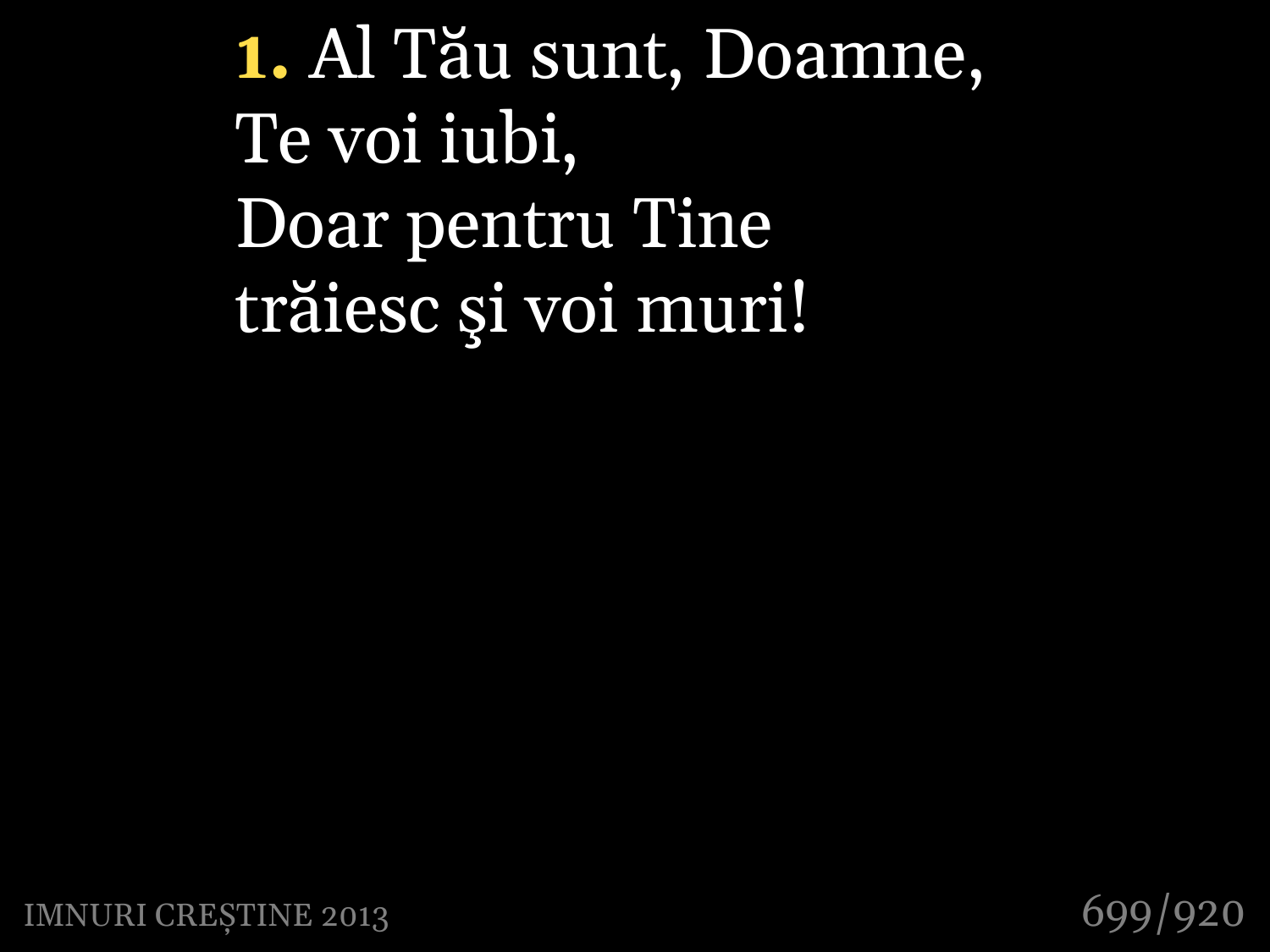

1. Al Tău sunt, Doamne,
Te voi iubi,
Doar pentru Tine
trăiesc şi voi muri!
699/920
IMNURI CREȘTINE 2013